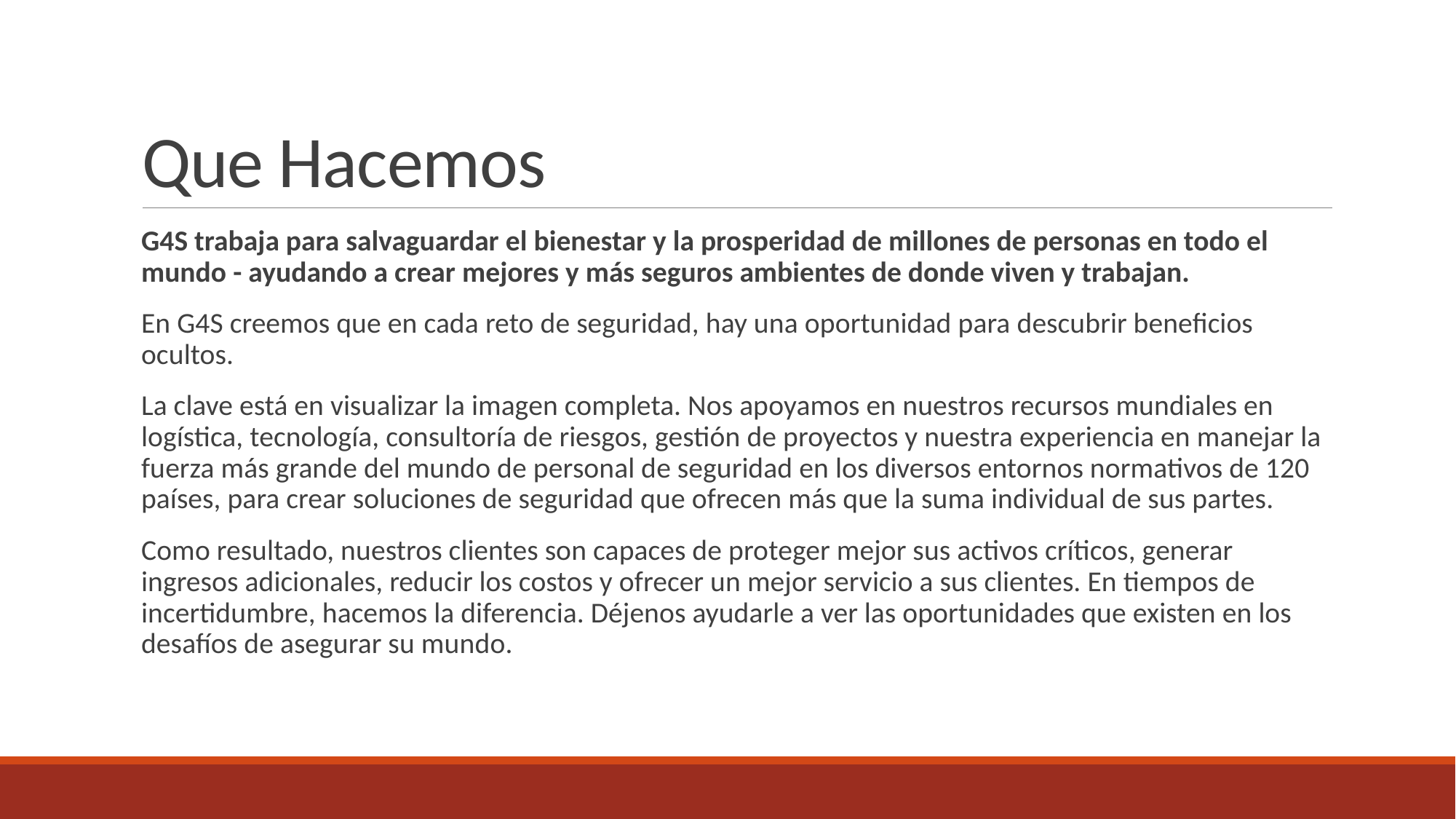

# Que Hacemos
G4S trabaja para salvaguardar el bienestar y la prosperidad de millones de personas en todo el mundo - ayudando a crear mejores y más seguros ambientes de donde viven y trabajan.
En G4S creemos que en cada reto de seguridad, hay una oportunidad para descubrir beneficios ocultos.
La clave está en visualizar la imagen completa. Nos apoyamos en nuestros recursos mundiales en logística, tecnología, consultoría de riesgos, gestión de proyectos y nuestra experiencia en manejar la fuerza más grande del mundo de personal de seguridad en los diversos entornos normativos de 120 países, para crear soluciones de seguridad que ofrecen más que la suma individual de sus partes.
Como resultado, nuestros clientes son capaces de proteger mejor sus activos críticos, generar ingresos adicionales, reducir los costos y ofrecer un mejor servicio a sus clientes. En tiempos de incertidumbre, hacemos la diferencia. Déjenos ayudarle a ver las oportunidades que existen en los desafíos de asegurar su mundo.